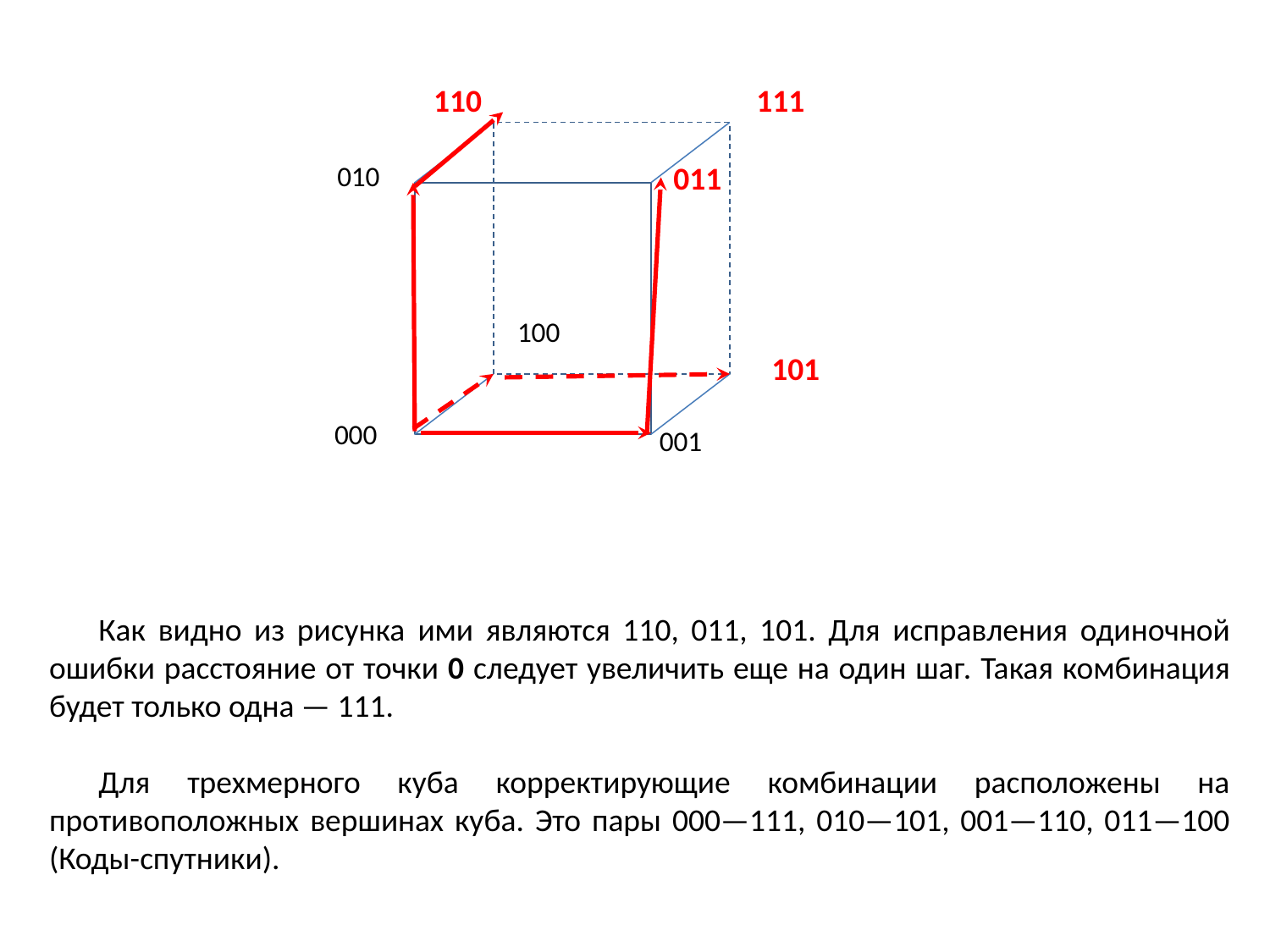

110
111

010
011
100
101
000
001
Как видно из рисунка ими являются 110, 011, 101. Для исправления одиночной ошибки расстояние от точки 0 следует увеличить еще на один шаг. Такая комбинация будет только одна — 111.

Для трехмерного куба корректирующие комбинации расположены на противоположных вершинах куба. Это пары 000—111, 010—101, 001—110, 011—100 (Коды-спутники).